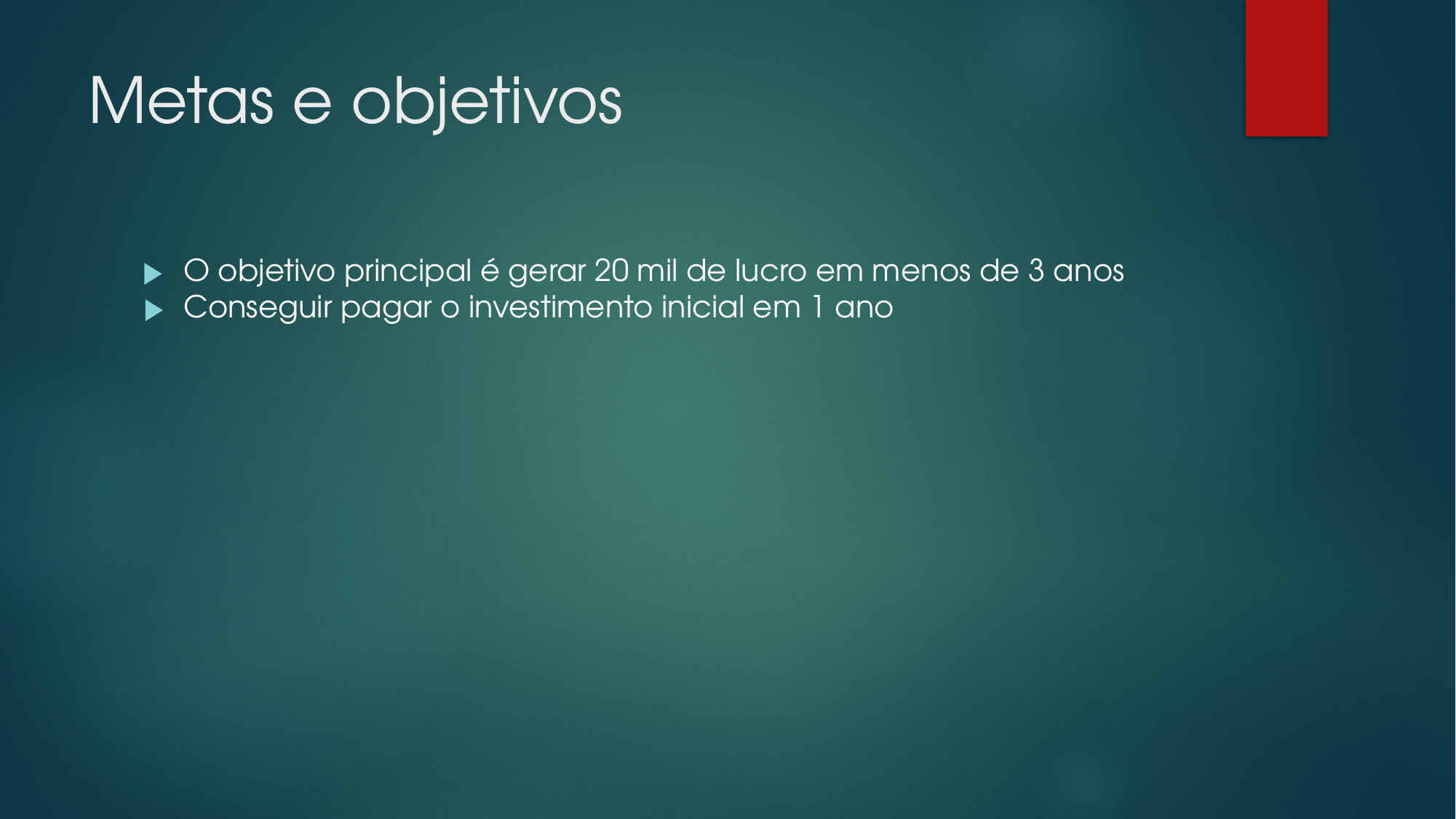

# Metas e objetivos
O objetivo principal é gerar 20 mil de lucro em menos de 3 anos
Conseguir pagar o investimento inicial em 1 ano